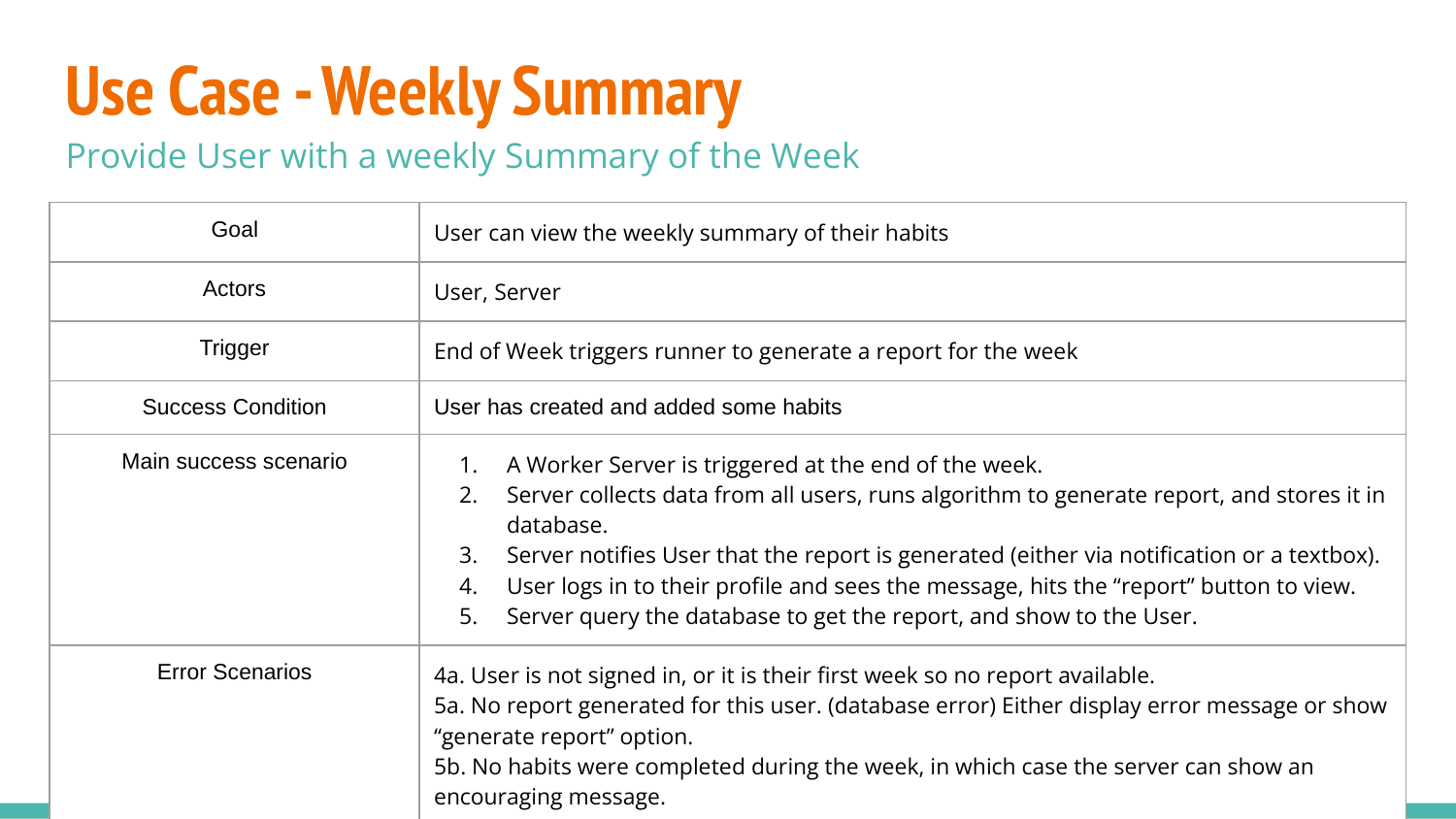

# Use Case - Weekly Summary
Provide User with a weekly Summary of the Week
| Goal | User can view the weekly summary of their habits |
| --- | --- |
| Actors | User, Server |
| Trigger | End of Week triggers runner to generate a report for the week |
| Success Condition | User has created and added some habits |
| Main success scenario | A Worker Server is triggered at the end of the week. Server collects data from all users, runs algorithm to generate report, and stores it in database. Server notifies User that the report is generated (either via notification or a textbox). User logs in to their profile and sees the message, hits the “report” button to view. Server query the database to get the report, and show to the User. |
| Error Scenarios | 4a. User is not signed in, or it is their first week so no report available. 5a. No report generated for this user. (database error) Either display error message or show “generate report” option. 5b. No habits were completed during the week, in which case the server can show an encouraging message. |